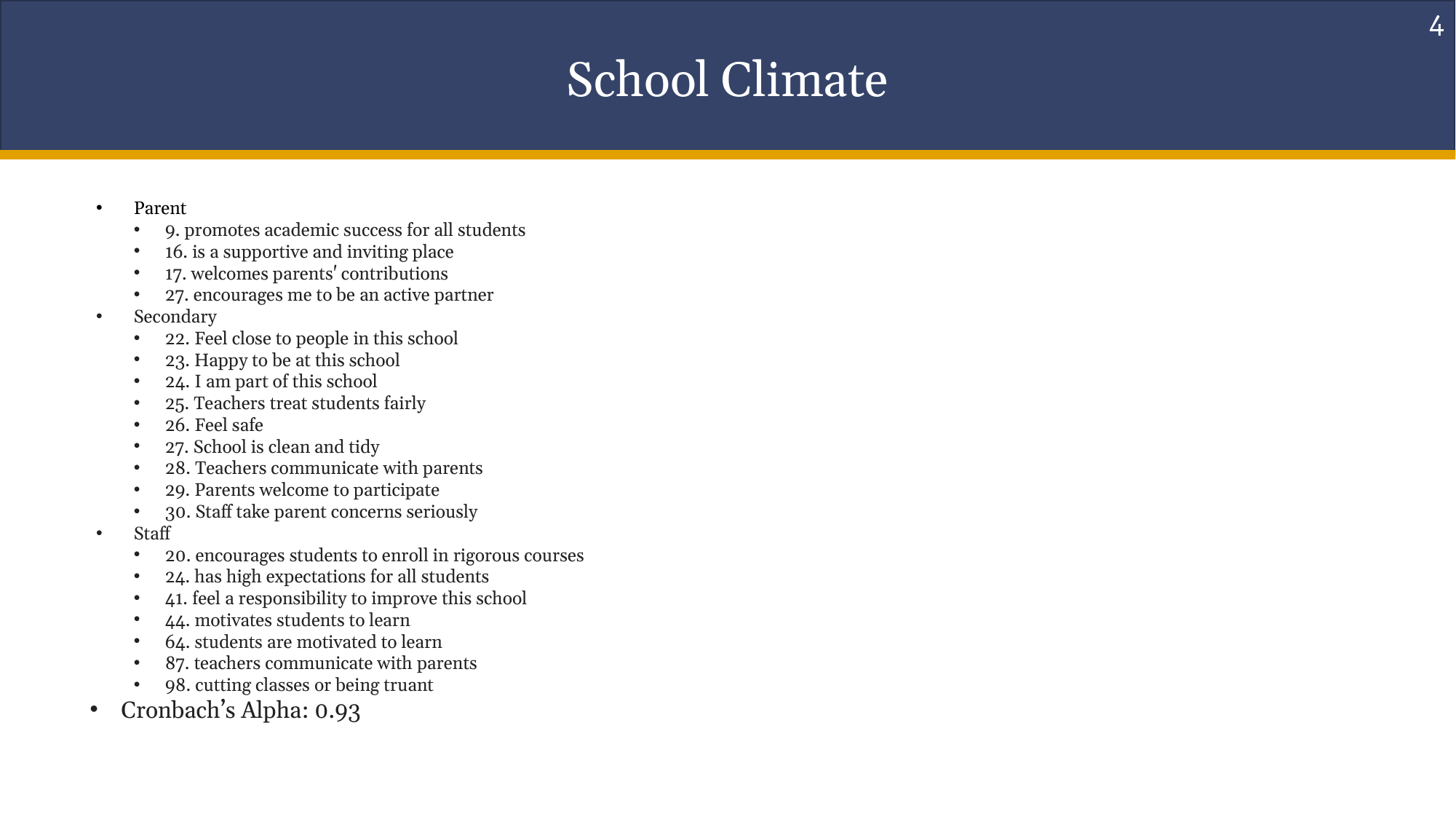

4
# School Climate
Parent
9. promotes academic success for all students
16. is a supportive and inviting place
17. welcomes parents' contributions
27. encourages me to be an active partner
Secondary
22. Feel close to people in this school
23. Happy to be at this school
24. I am part of this school
25. Teachers treat students fairly
26. Feel safe
27. School is clean and tidy
28. Teachers communicate with parents
29. Parents welcome to participate
30. Staff take parent concerns seriously
Staff
20. encourages students to enroll in rigorous courses
24. has high expectations for all students
41. feel a responsibility to improve this school
44. motivates students to learn
64. students are motivated to learn
87. teachers communicate with parents
98. cutting classes or being truant
Cronbach’s Alpha: 0.93